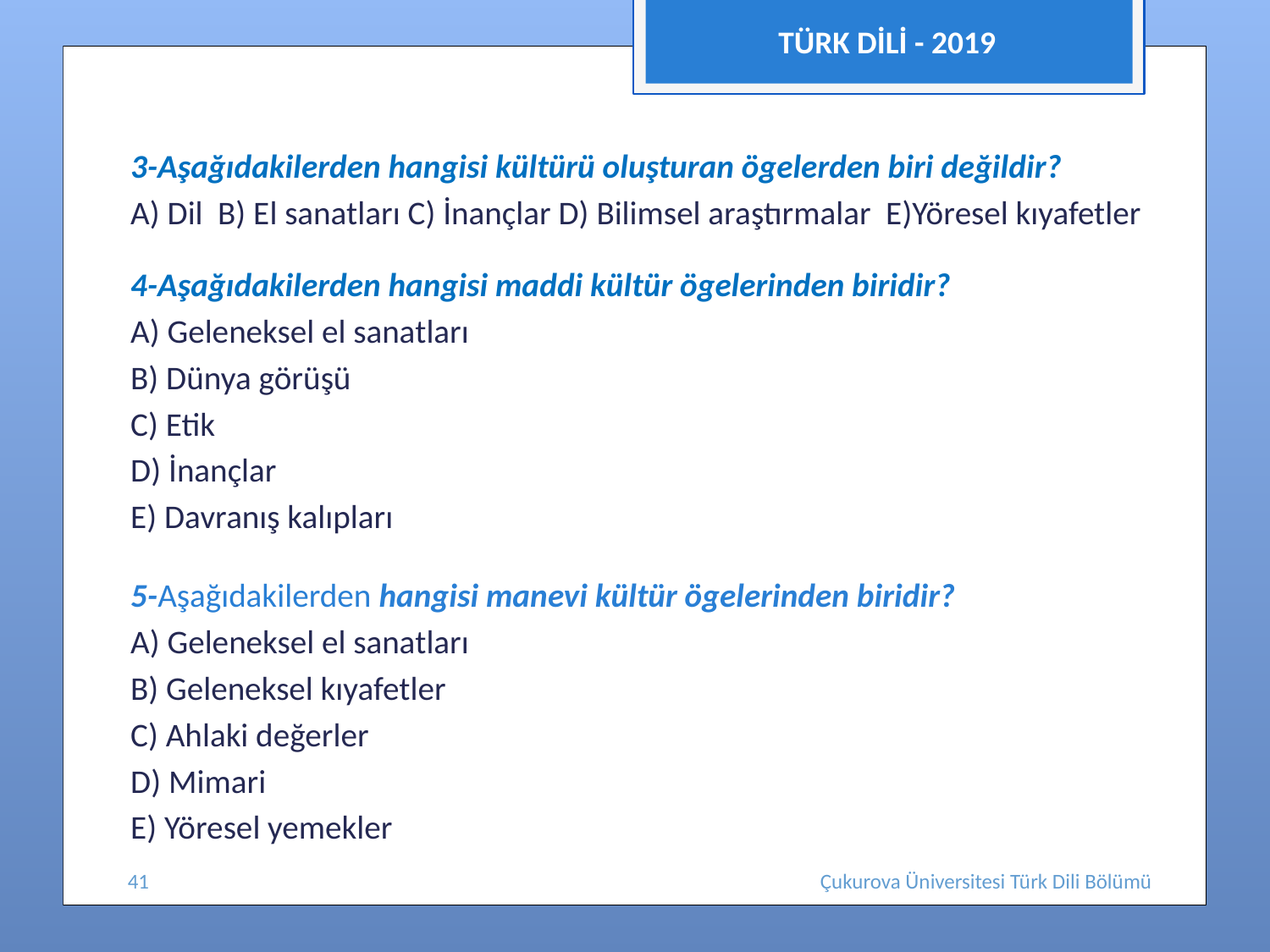

TÜRK DİLİ - 2019
	3-Aşağıdakilerden hangisi kültürü oluşturan ögelerden biri değildir?
	A) Dil  B) El sanatları C) İnançlar D) Bilimsel araştırmalar  E)Yöresel kıyafetler

	4-Aşağıdakilerden hangisi maddi kültür ögelerinden biridir?
	A) Geleneksel el sanatları
	B) Dünya görüşü
	C) Etik
	D) İnançlar
	E) Davranış kalıpları

	5-Aşağıdakilerden hangisi manevi kültür ögelerinden biridir?
	A) Geleneksel el sanatları
	B) Geleneksel kıyafetler
	C) Ahlaki değerler
	D) Mimari
	E) Yöresel yemekler

41
Çukurova Üniversitesi Türk Dili Bölümü